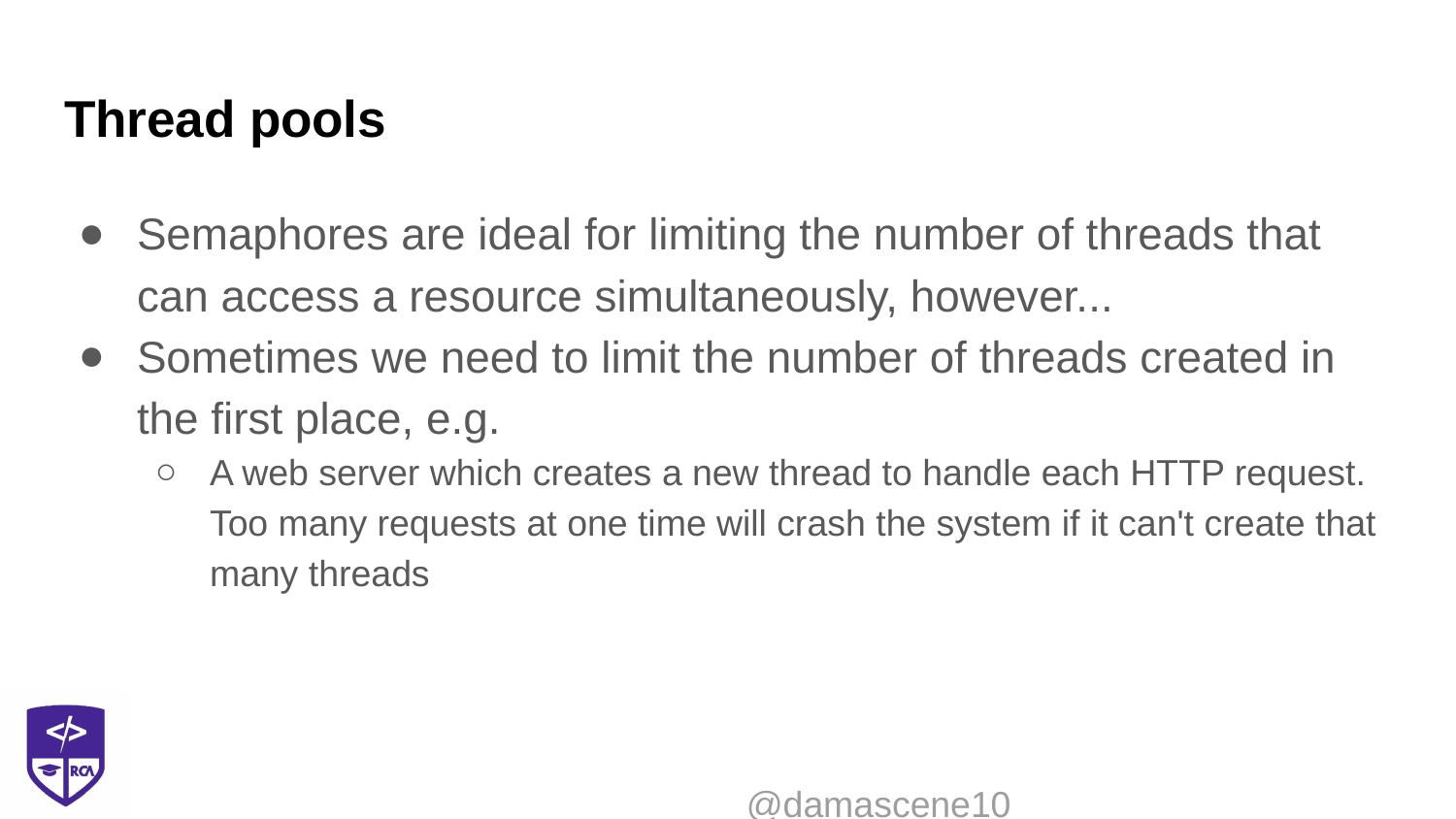

# Thread pools
Semaphores are ideal for limiting the number of threads that can access a resource simultaneously, however...
Sometimes we need to limit the number of threads created in the first place, e.g.
A web server which creates a new thread to handle each HTTP request. Too many requests at one time will crash the system if it can't create that many threads